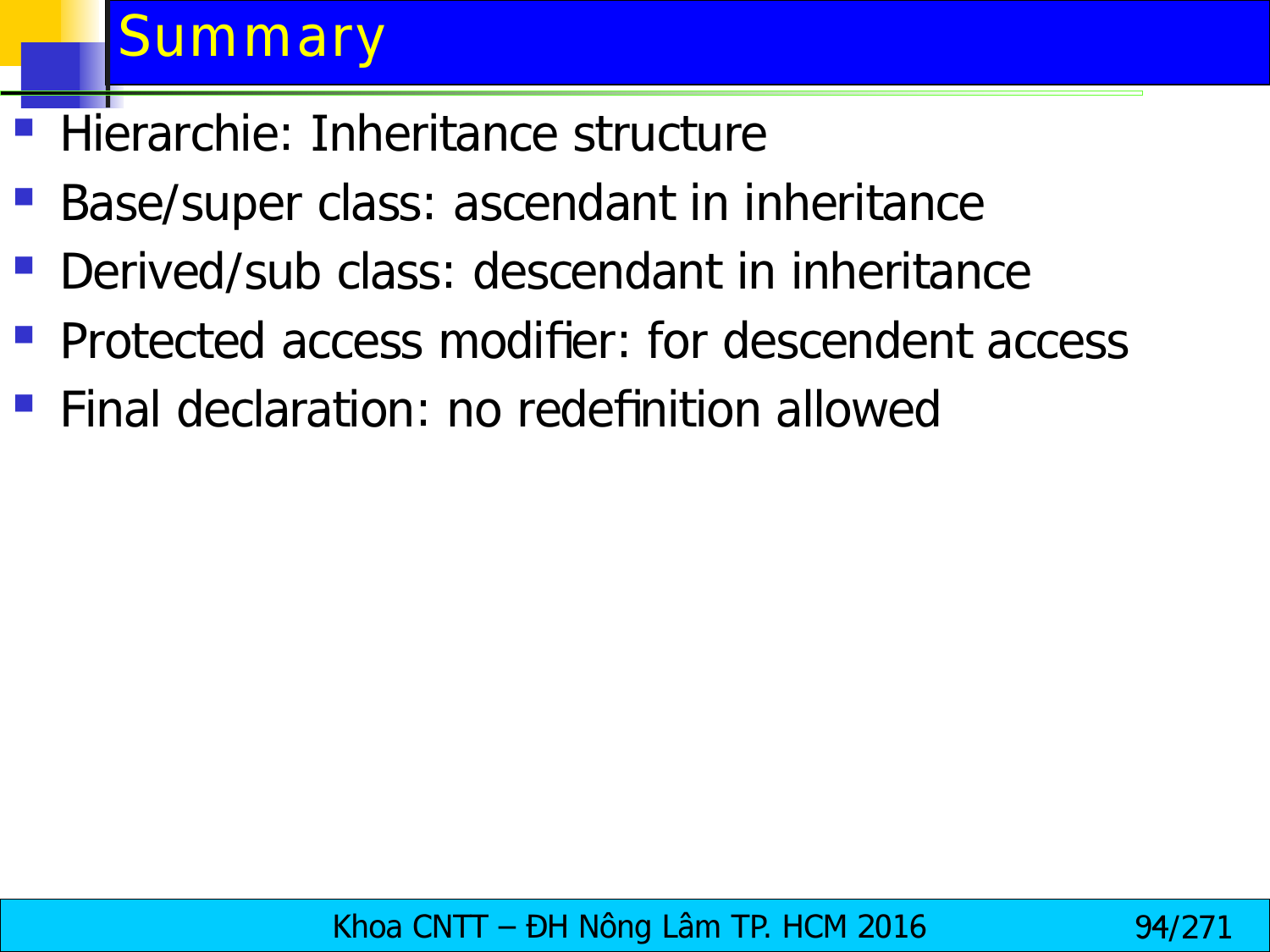

# Summary
Hierarchie: Inheritance structure
Base/super class: ascendant in inheritance
Derived/sub class: descendant in inheritance
Protected access modifier: for descendent access
Final declaration: no redefinition allowed